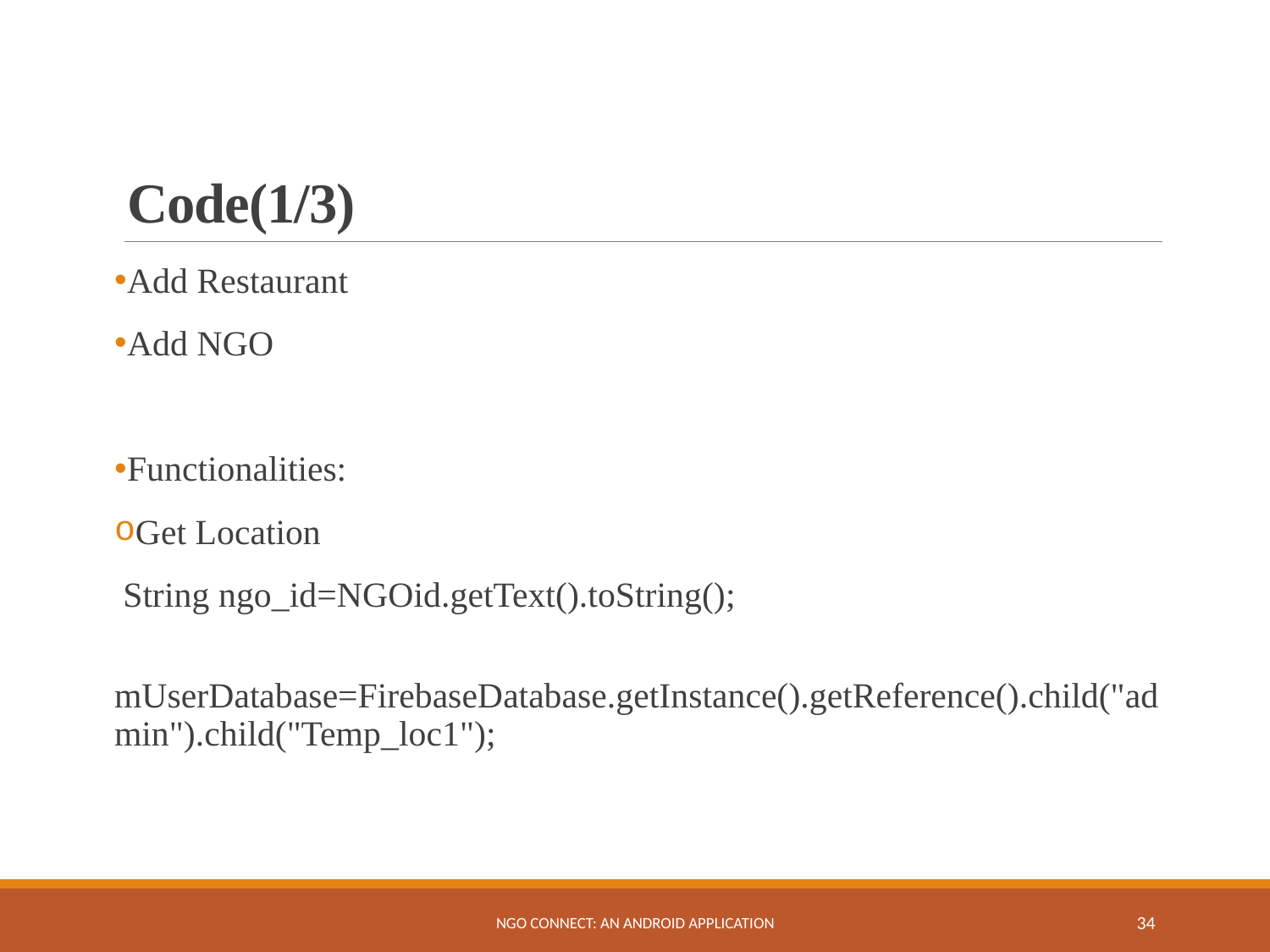

# Code(1/3)
Add Restaurant
Add NGO

Functionalities:
Get Location
 String ngo_id=NGOid.getText().toString();
  mUserDatabase=FirebaseDatabase.getInstance().getReference().child("admin").child("Temp_loc1");

NGO Connect: An Android Application
34